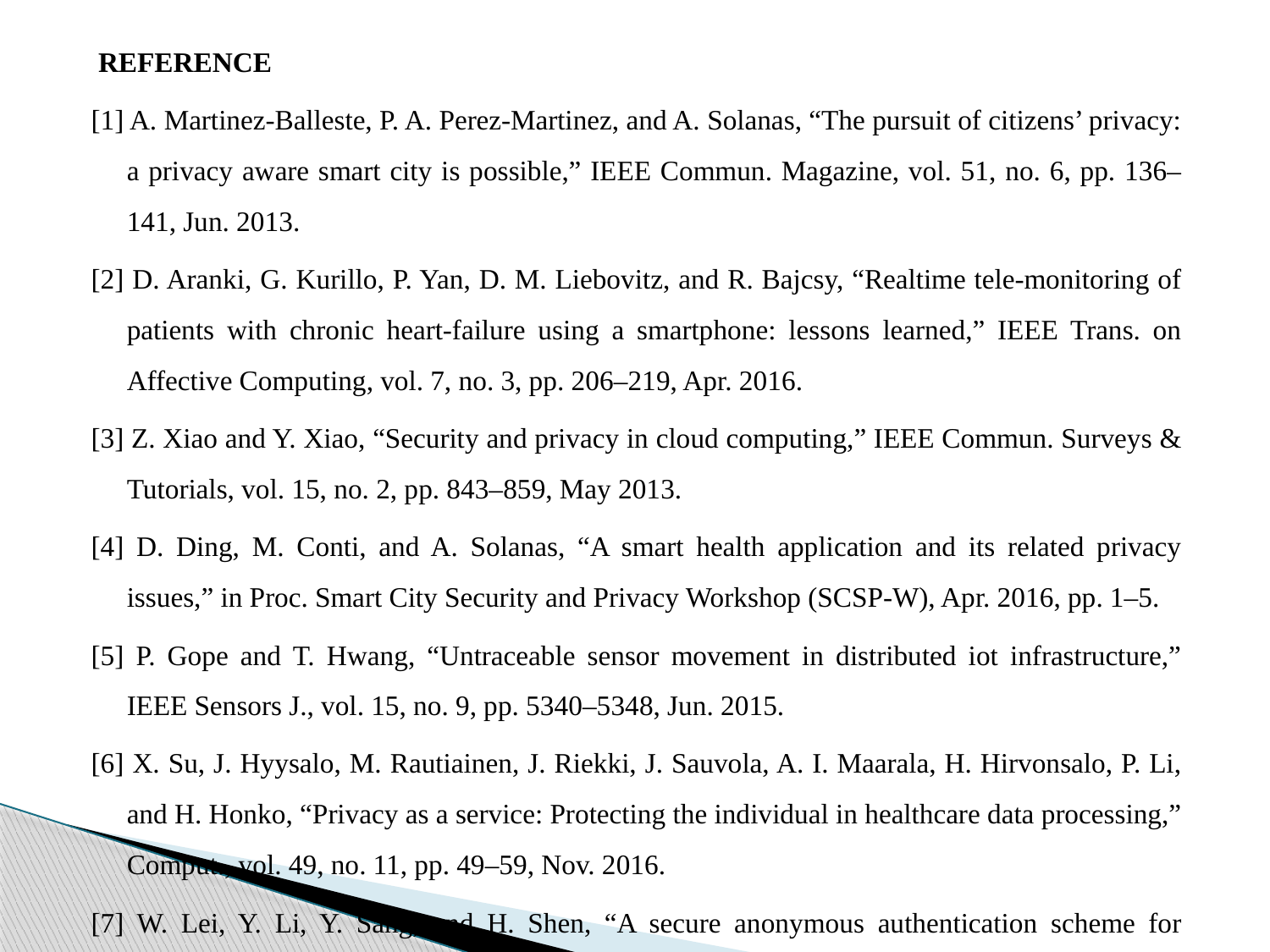

REFERENCE
[1] A. Martinez-Balleste, P. A. Perez-Martinez, and A. Solanas, “The pursuit of citizens’ privacy: a privacy aware smart city is possible,” IEEE Commun. Magazine, vol. 51, no. 6, pp. 136–141, Jun. 2013.
[2] D. Aranki, G. Kurillo, P. Yan, D. M. Liebovitz, and R. Bajcsy, “Realtime tele-monitoring of patients with chronic heart-failure using a smartphone: lessons learned,” IEEE Trans. on Affective Computing, vol. 7, no. 3, pp. 206–219, Apr. 2016.
[3] Z. Xiao and Y. Xiao, “Security and privacy in cloud computing,” IEEE Commun. Surveys & Tutorials, vol. 15, no. 2, pp. 843–859, May 2013.
[4] D. Ding, M. Conti, and A. Solanas, “A smart health application and its related privacy issues,” in Proc. Smart City Security and Privacy Workshop (SCSP-W), Apr. 2016, pp. 1–5.
[5] P. Gope and T. Hwang, “Untraceable sensor movement in distributed iot infrastructure,” IEEE Sensors J., vol. 15, no. 9, pp. 5340–5348, Jun. 2015.
[6] X. Su, J. Hyysalo, M. Rautiainen, J. Riekki, J. Sauvola, A. I. Maarala, H. Hirvonsalo, P. Li, and H. Honko, “Privacy as a service: Protecting the individual in healthcare data processing,” Comput., vol. 49, no. 11, pp. 49–59, Nov. 2016.
[7] W. Lei, Y. Li, Y. Sang, and H. Shen, “A secure anonymous authentication scheme for electronic medical records system,” in Proc. 13th Int. Conf. on e-Business Engineering, Nov. 2016, pp. 48–55.